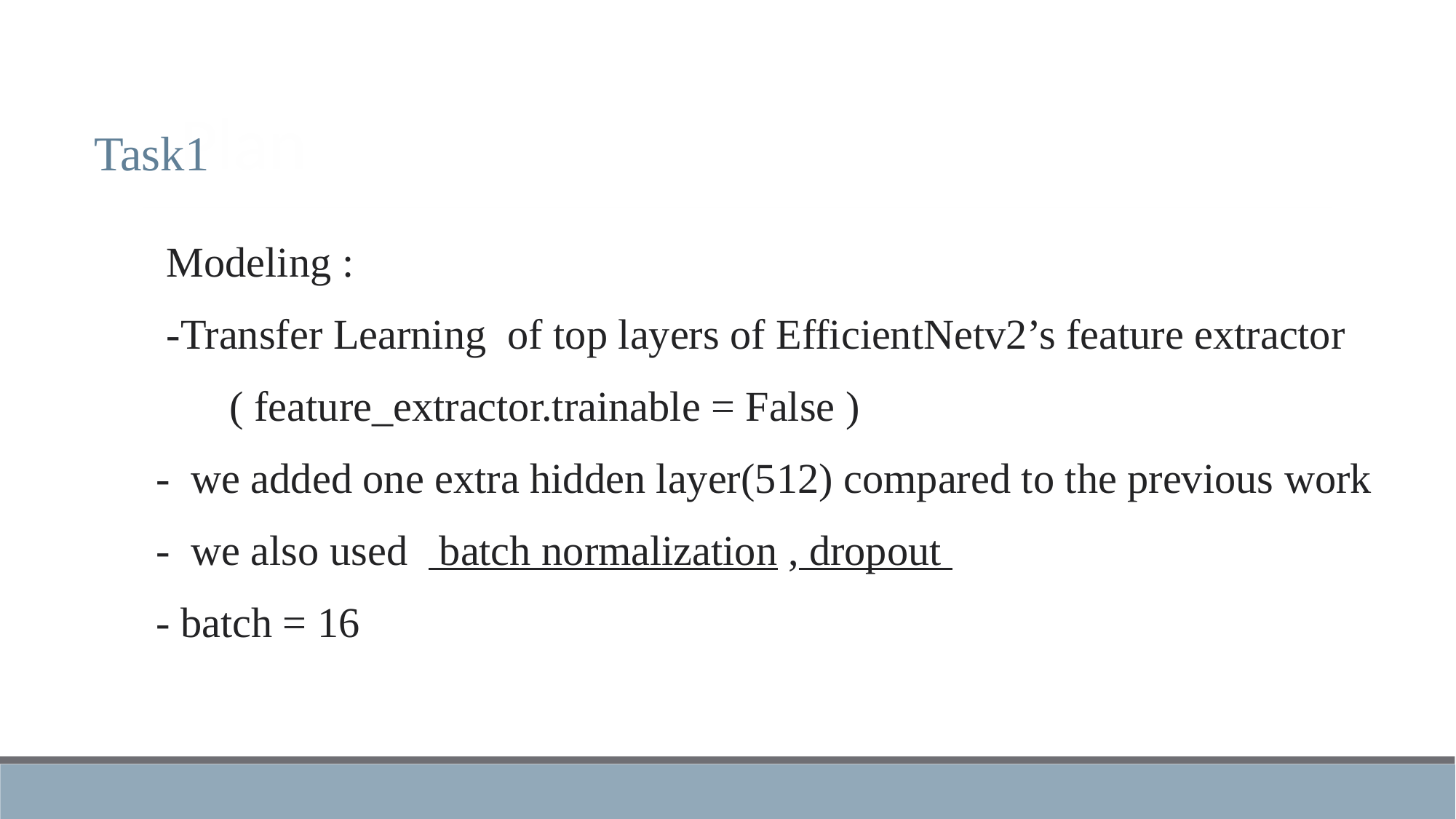

# Plan

Task1
 Modeling :
 -Transfer Learning  of top layers of EfficientNetv2’s feature extractor
       ( feature_extractor.trainable = False )
-  we added one extra hidden layer(512) compared to the previous work
-  we also used   batch normalization , dropout
- batch = 16
7